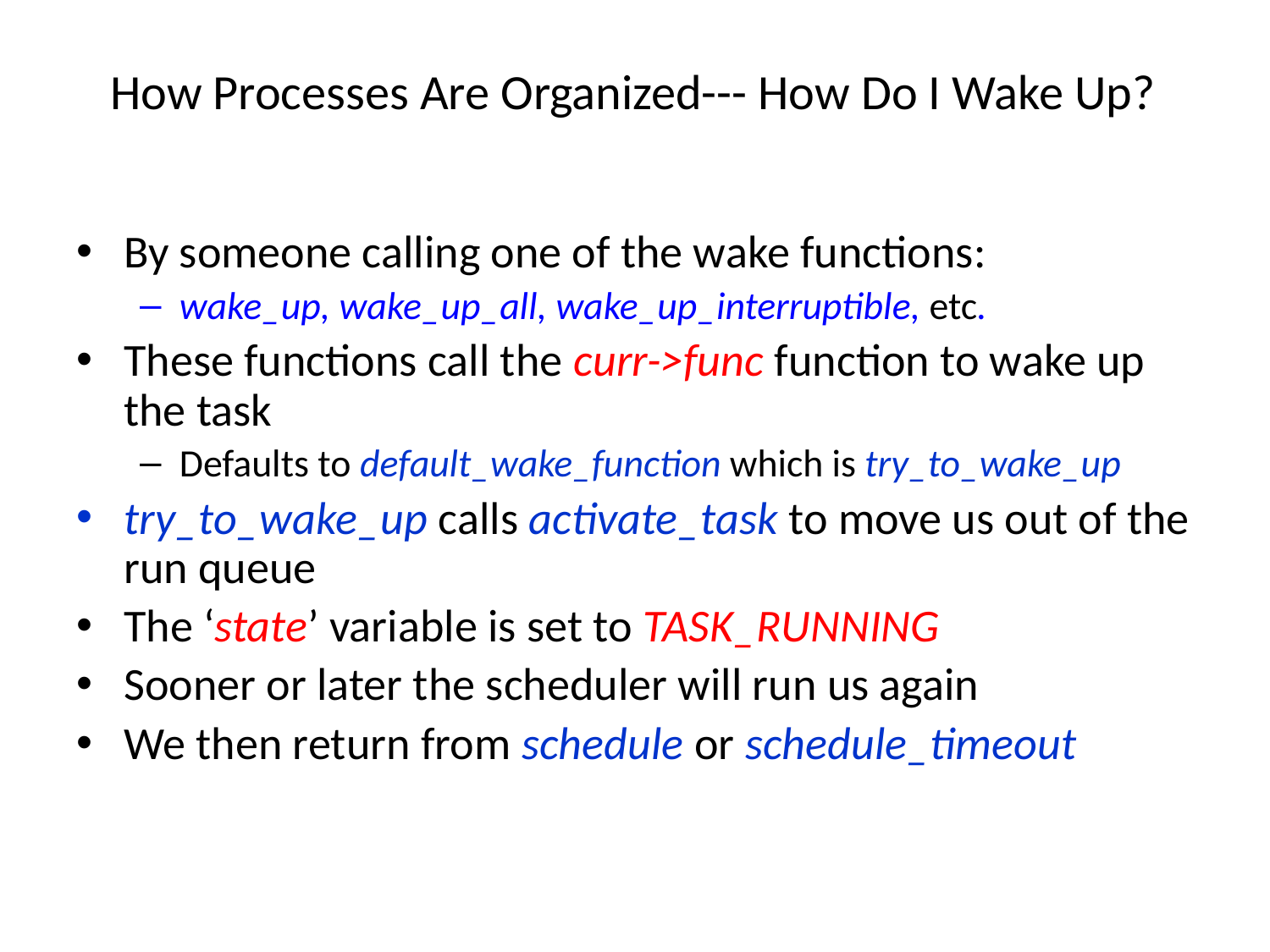

# How Processes Are Organized--- How Do I Wake Up?
By someone calling one of the wake functions:
wake_up, wake_up_all, wake_up_interruptible, etc.
These functions call the curr->func function to wake up the task
Defaults to default_wake_function which is try_to_wake_up
try_to_wake_up calls activate_task to move us out of the run queue
The ‘state’ variable is set to TASK_RUNNING
Sooner or later the scheduler will run us again
We then return from schedule or schedule_timeout